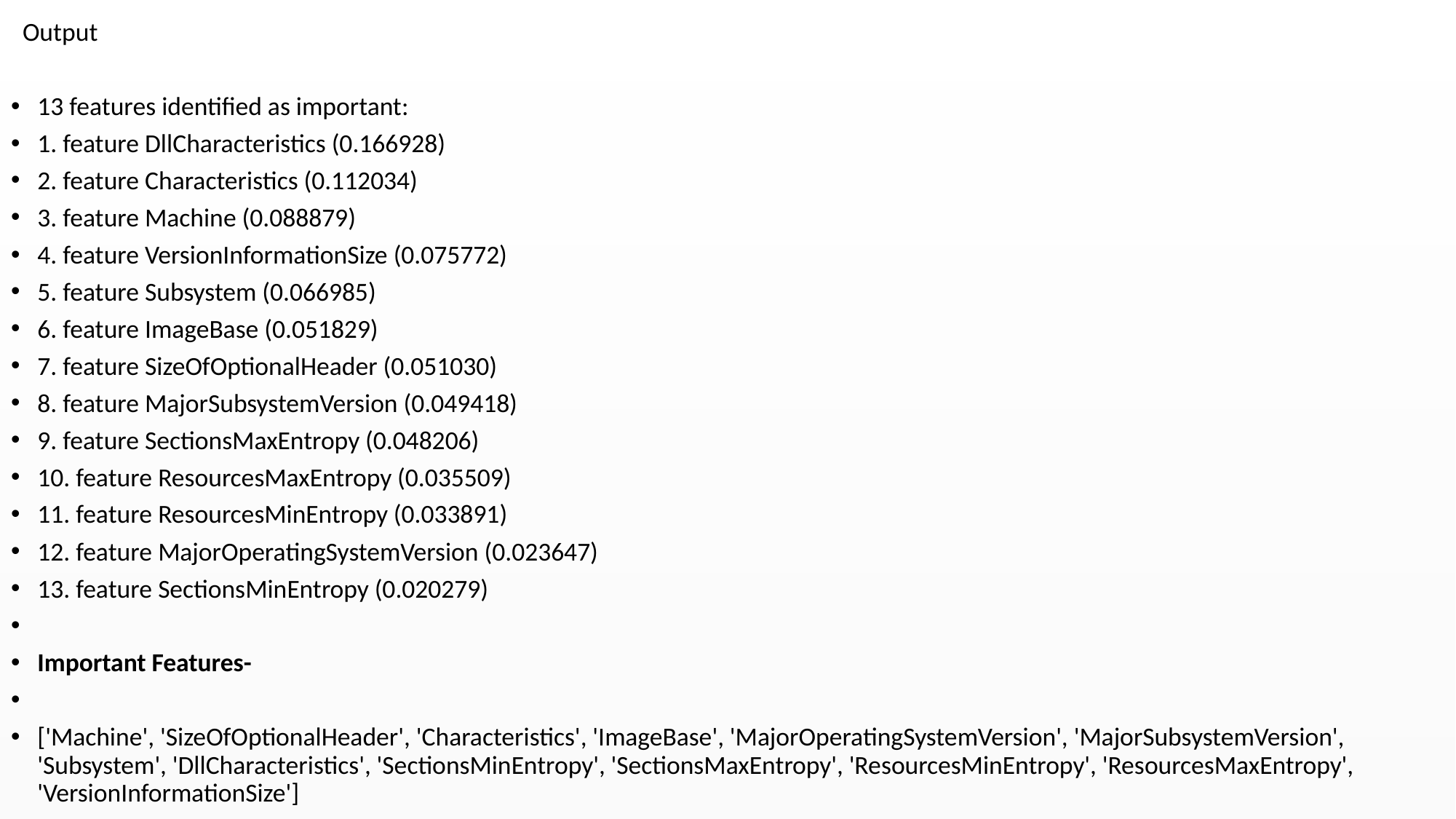

Output

13 features identified as important:
1. feature DllCharacteristics (0.166928)
2. feature Characteristics (0.112034)
3. feature Machine (0.088879)
4. feature VersionInformationSize (0.075772)
5. feature Subsystem (0.066985)
6. feature ImageBase (0.051829)
7. feature SizeOfOptionalHeader (0.051030)
8. feature MajorSubsystemVersion (0.049418)
9. feature SectionsMaxEntropy (0.048206)
10. feature ResourcesMaxEntropy (0.035509)
11. feature ResourcesMinEntropy (0.033891)
12. feature MajorOperatingSystemVersion (0.023647)
13. feature SectionsMinEntropy (0.020279)

Important Features-

['Machine', 'SizeOfOptionalHeader', 'Characteristics', 'ImageBase', 'MajorOperatingSystemVersion', 'MajorSubsystemVersion', 'Subsystem', 'DllCharacteristics', 'SectionsMinEntropy', 'SectionsMaxEntropy', 'ResourcesMinEntropy', 'ResourcesMaxEntropy', 'VersionInformationSize']